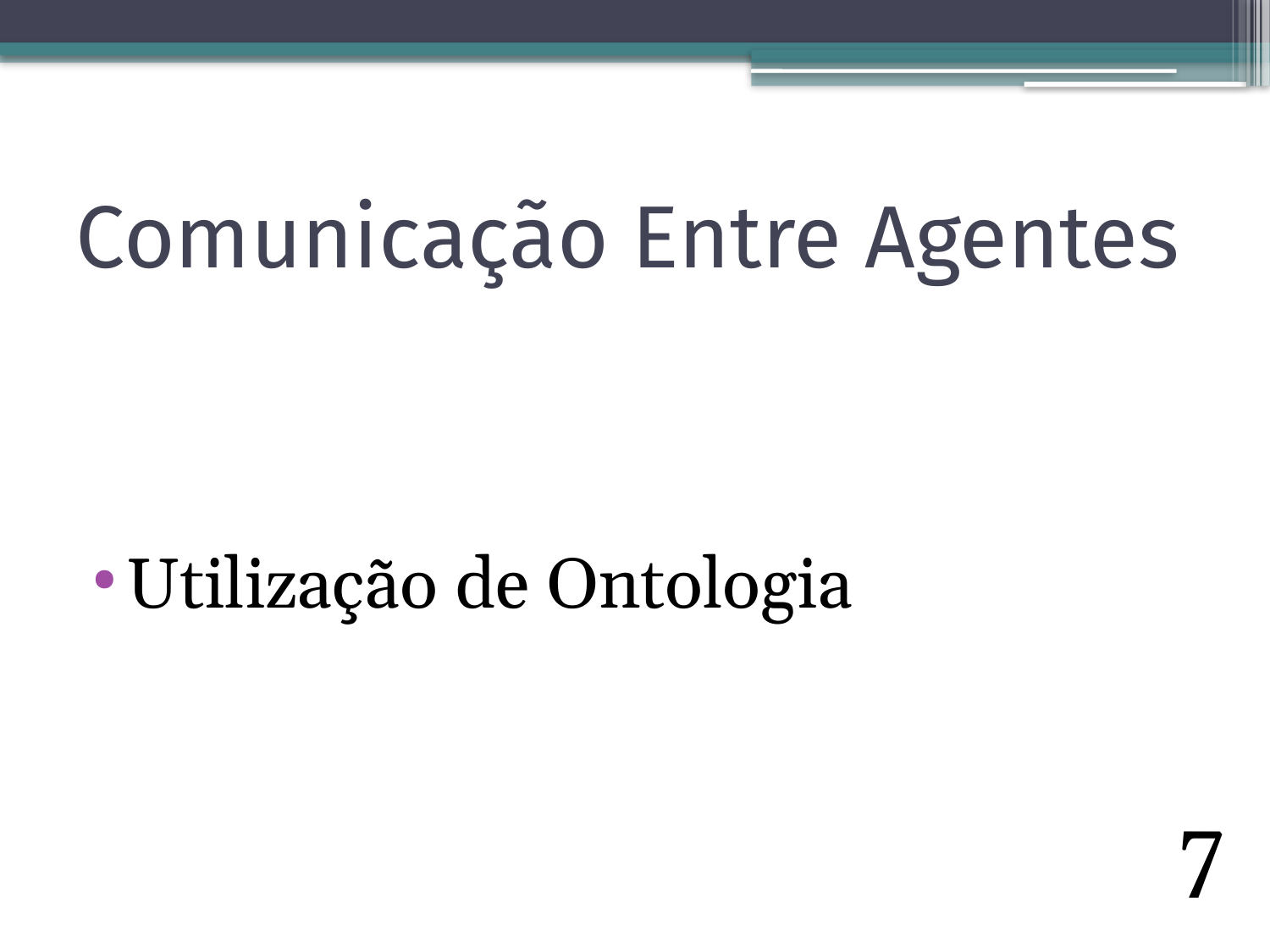

# Comunicação Entre Agentes

Utilização de Ontologia
7